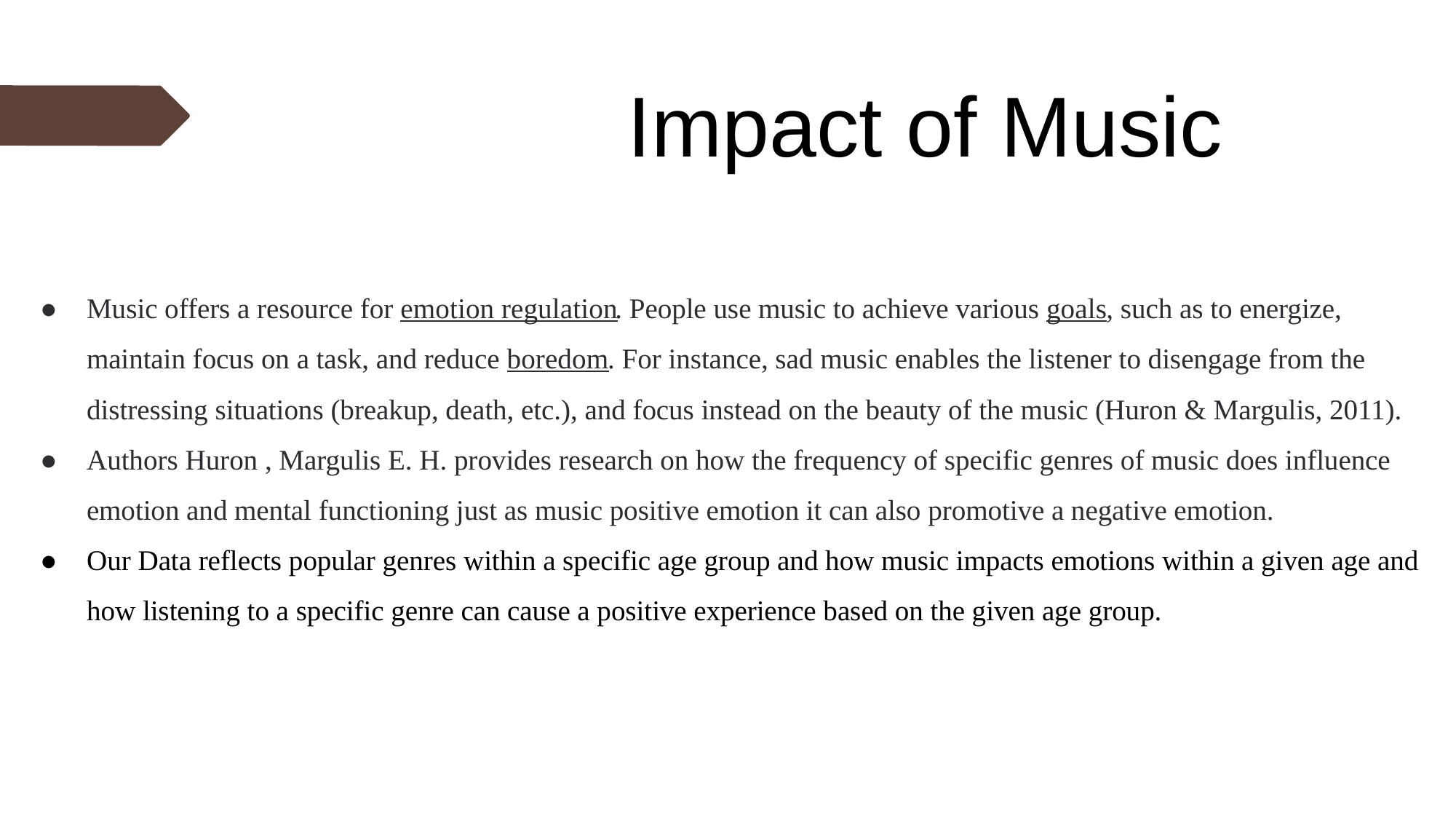

# Impact of Music

Music offers a resource for emotion regulation. People use music to achieve various goals, such as to energize, maintain focus on a task, and reduce boredom. For instance, sad music enables the listener to disengage from the distressing situations (breakup, death, etc.), and focus instead on the beauty of the music (Huron & Margulis, 2011).
Authors Huron , Margulis E. H. provides research on how the frequency of specific genres of music does influence emotion and mental functioning just as music positive emotion it can also promotive a negative emotion.
Our Data reflects popular genres within a specific age group and how music impacts emotions within a given age and how listening to a specific genre can cause a positive experience based on the given age group.